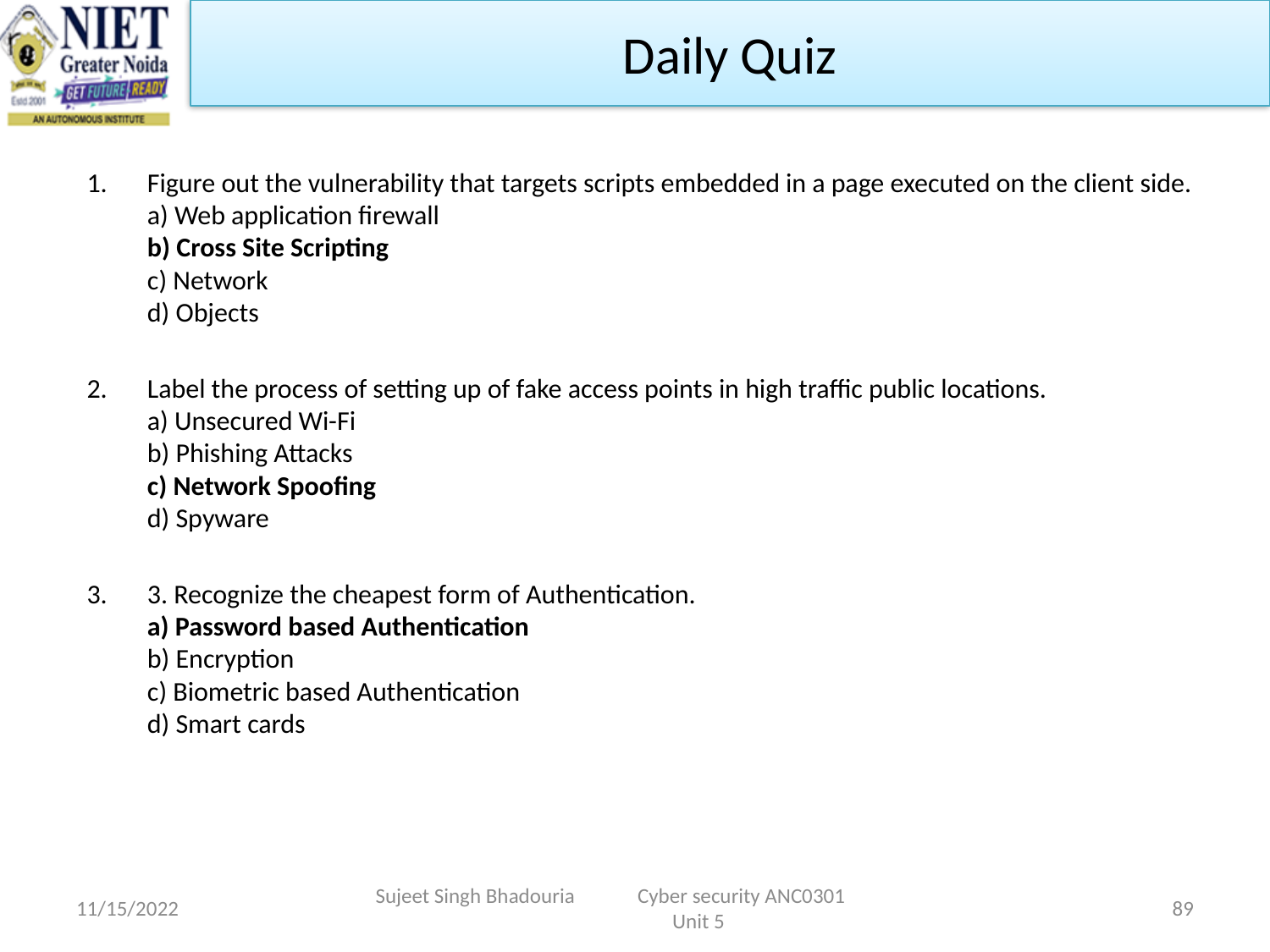

Daily Quiz
Figure out the vulnerability that targets scripts embedded in a page executed on the client side.
a) Web application firewall
b) Cross Site Scripting
c) Network
d) Objects

Label the process of setting up of fake access points in high traffic public locations.
a) Unsecured Wi-Fi
b) Phishing Attacks
c) Network Spoofing
d) Spyware

3. Recognize the cheapest form of Authentication.
a) Password based Authentication
b) Encryption
c) Biometric based Authentication
d) Smart cards

11/15/2022
Sujeet Singh Bhadouria             Cyber security ANC0301                                     Unit 5
89